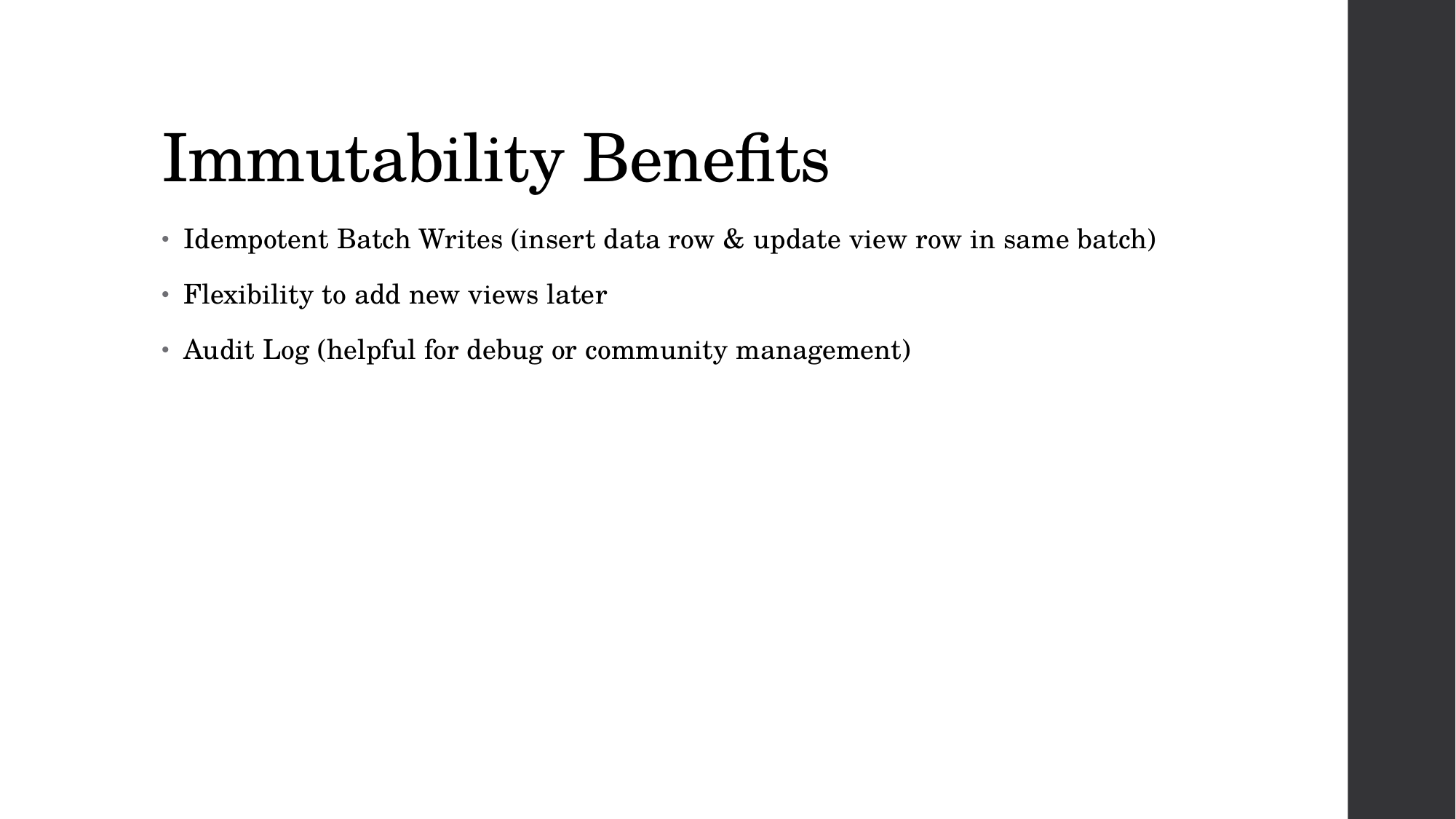

# Immutability Benefits
Idempotent Batch Writes (insert data row & update view row in same batch)
Flexibility to add new views later
Audit Log (helpful for debug or community management)